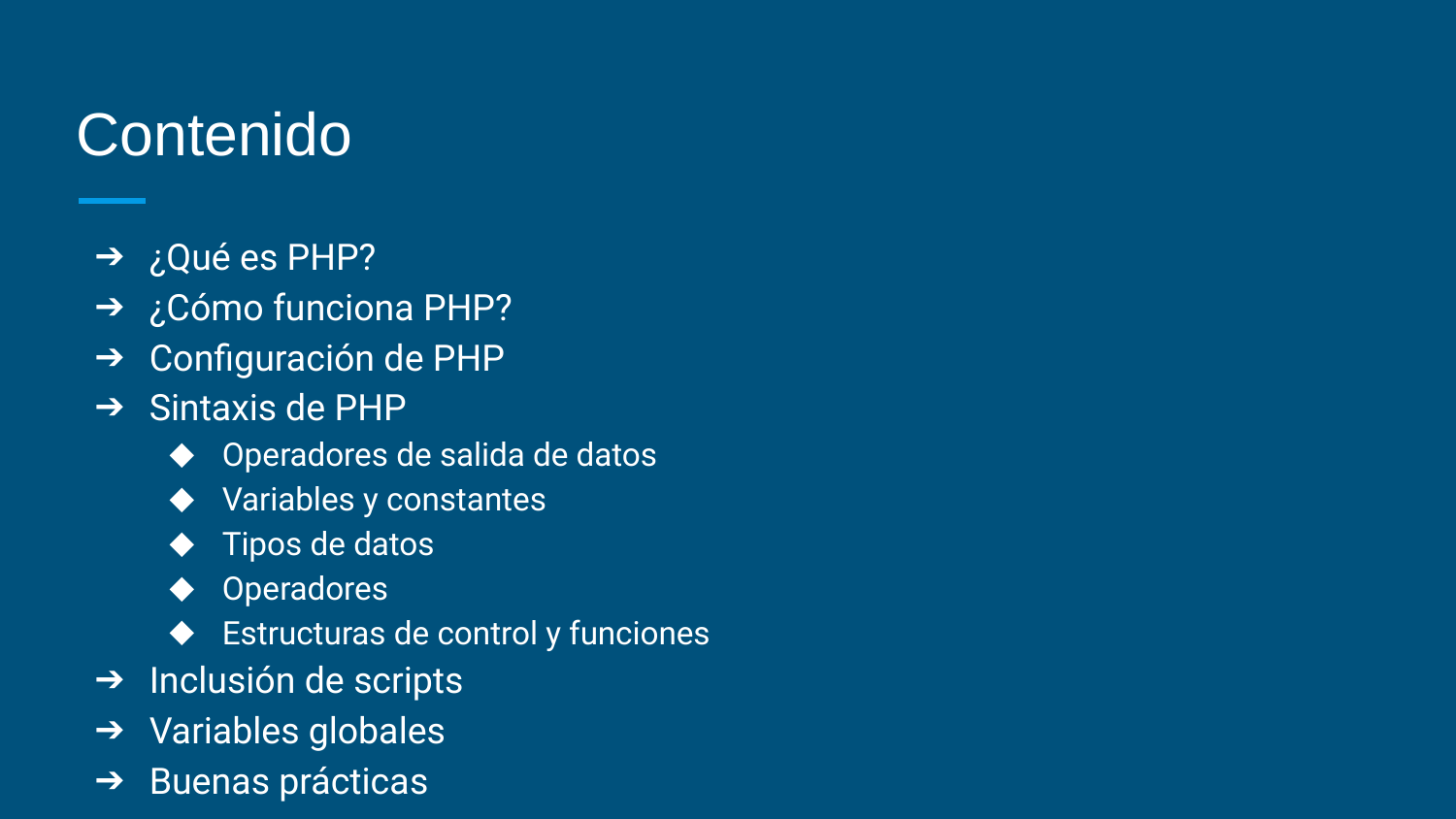

# Contenido
¿Qué es PHP?
¿Cómo funciona PHP?
Configuración de PHP
Sintaxis de PHP
Operadores de salida de datos
Variables y constantes
Tipos de datos
Operadores
Estructuras de control y funciones
Inclusión de scripts
Variables globales
Buenas prácticas